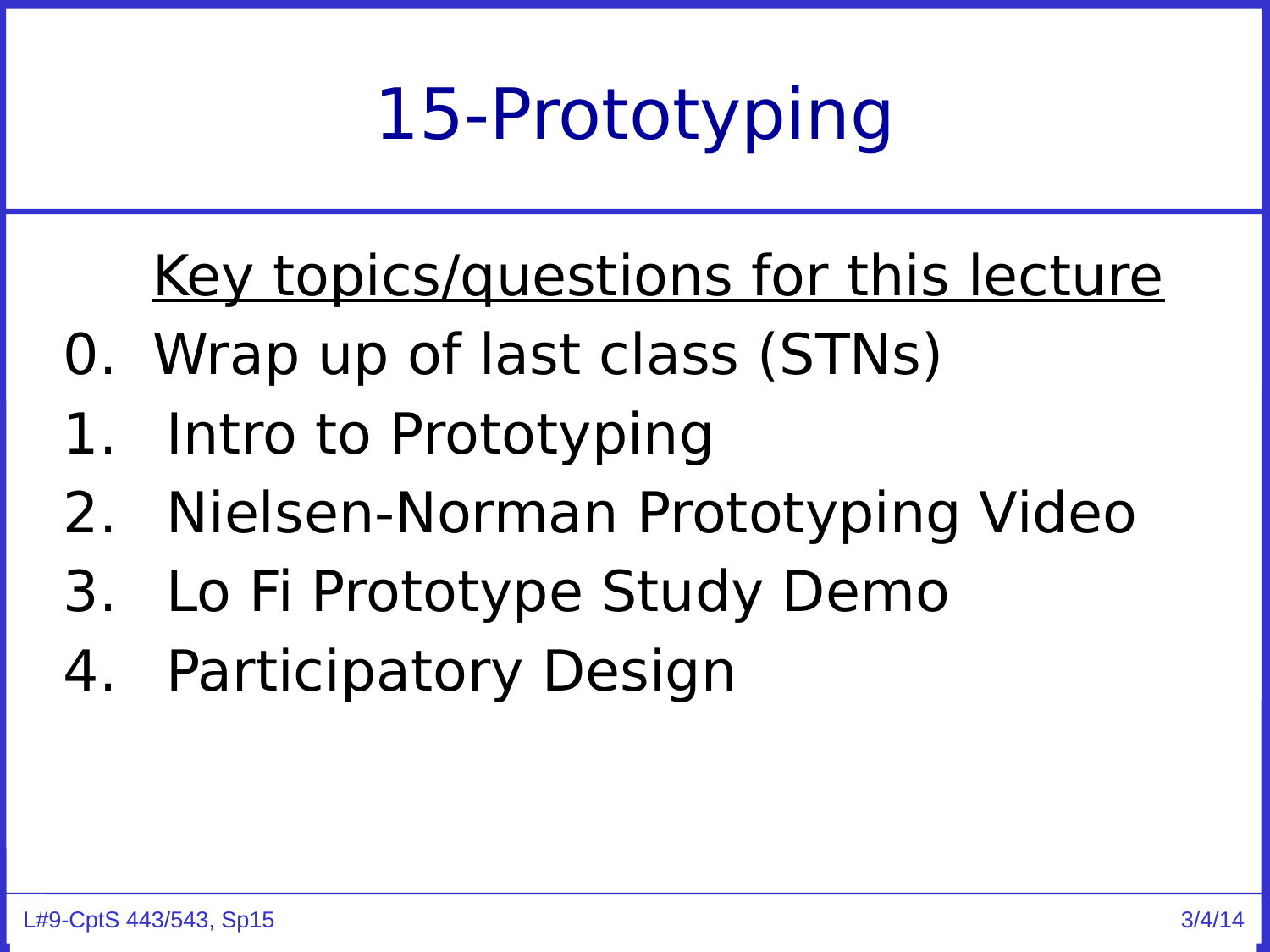

# 15-Prototyping
Key topics/questions for this lecture
0.  Wrap up of last class (STNs)
Intro to Prototyping
Nielsen-Norman Prototyping Video
Lo Fi Prototype Study Demo
Participatory Design